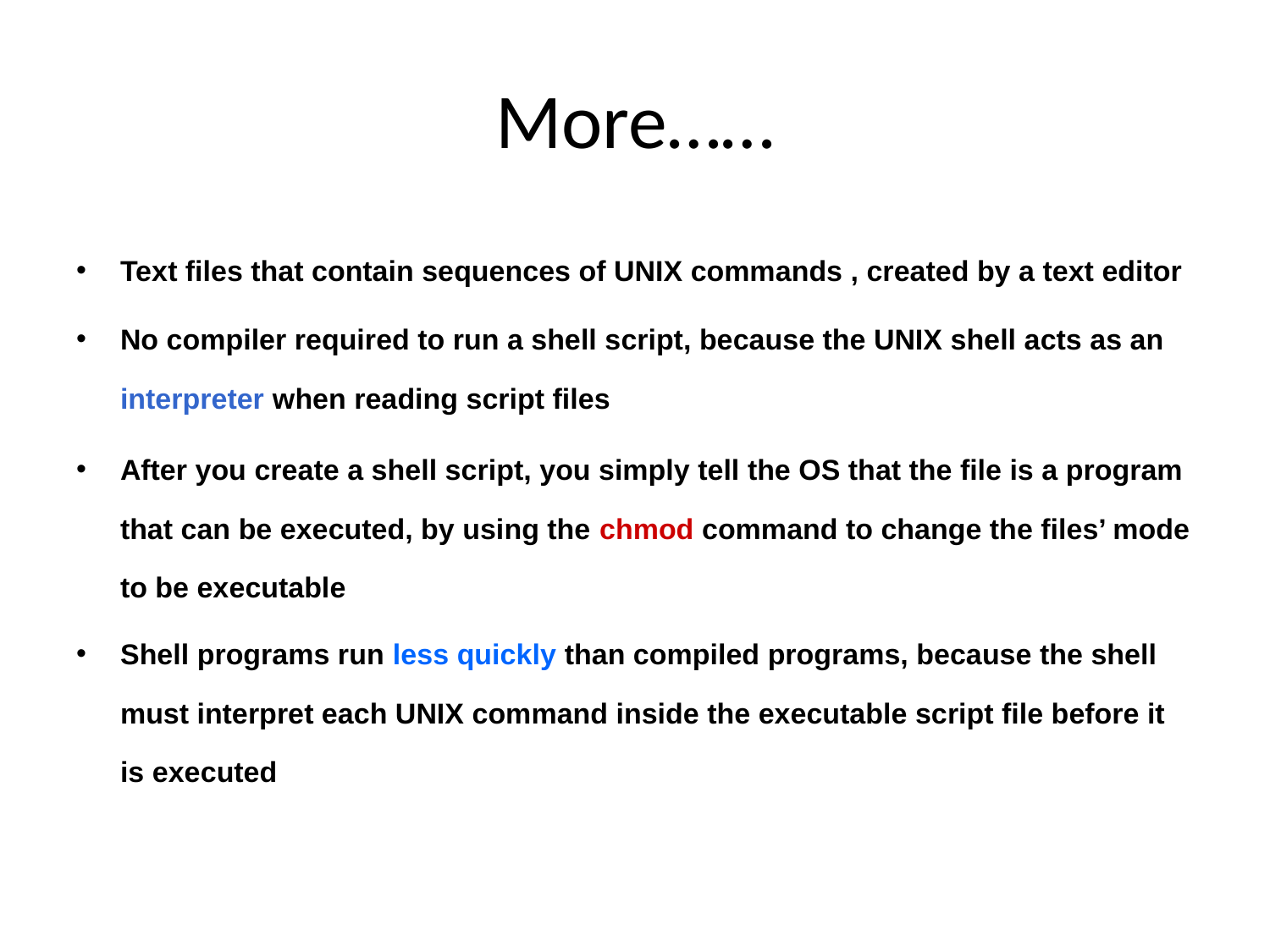

# More……
Text files that contain sequences of UNIX commands , created by a text editor
No compiler required to run a shell script, because the UNIX shell acts as an interpreter when reading script files
After you create a shell script, you simply tell the OS that the file is a program that can be executed, by using the chmod command to change the files’ mode to be executable
Shell programs run less quickly than compiled programs, because the shell must interpret each UNIX command inside the executable script file before it is executed